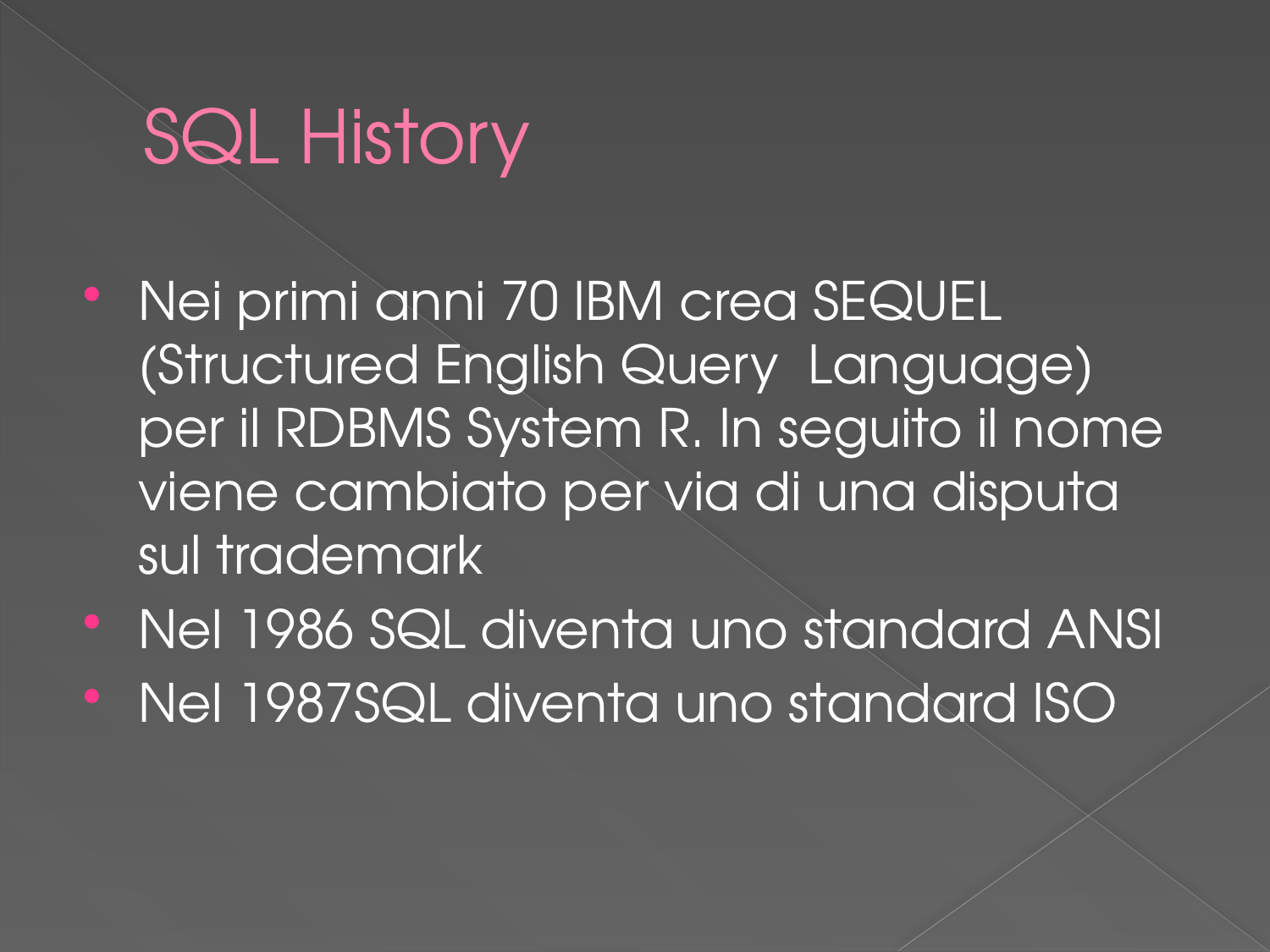

# SQL History
Nei primi anni 70 IBM crea SEQUEL (Structured English Query  Language) per il RDBMS System R. In seguito il nome viene cambiato per via di una disputa sul trademark
Nel 1986 SQL diventa uno standard ANSI
Nel 1987SQL diventa uno standard ISO